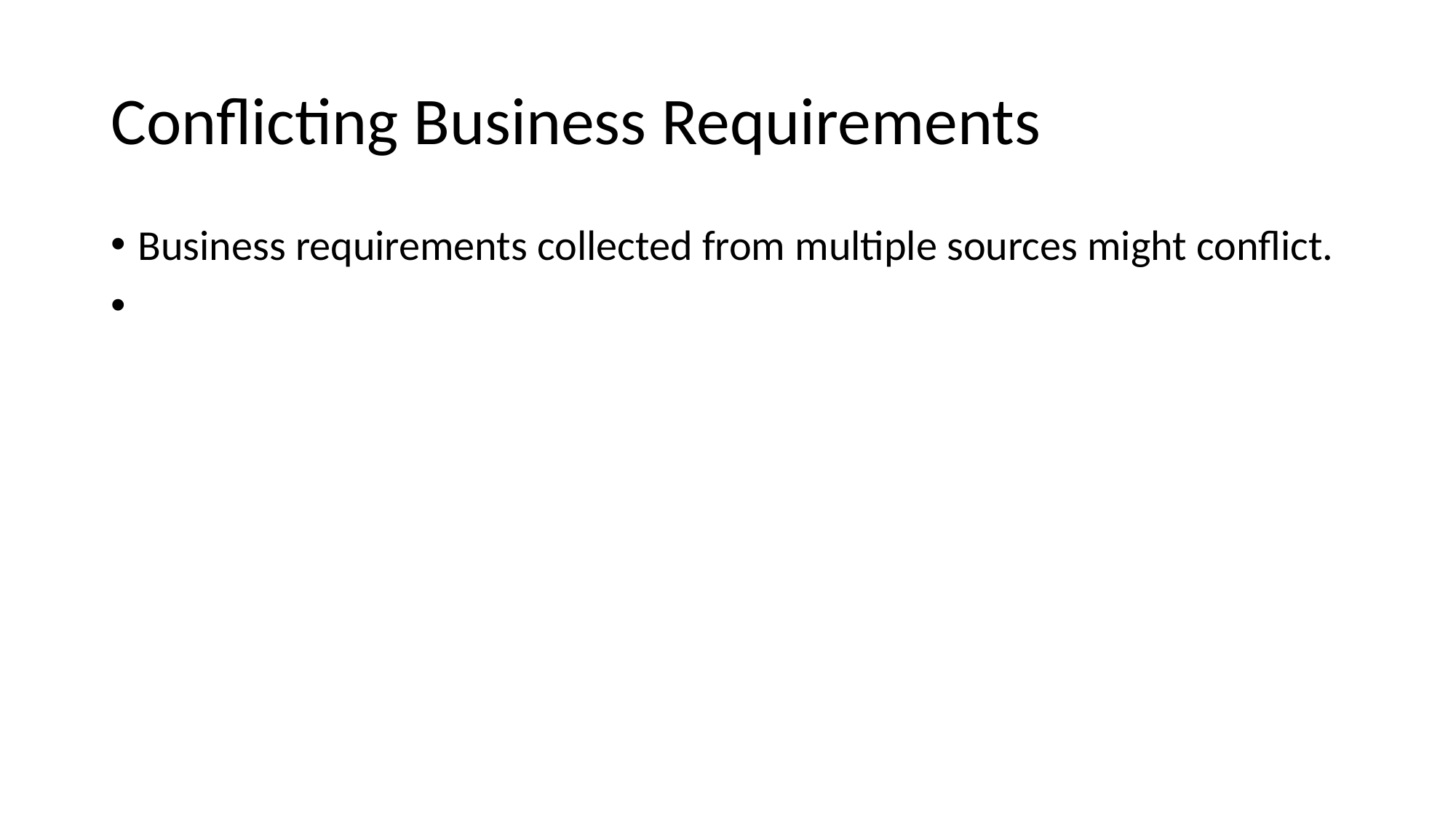

Conflicting Business Requirements
Business requirements collected from multiple sources might conflict.